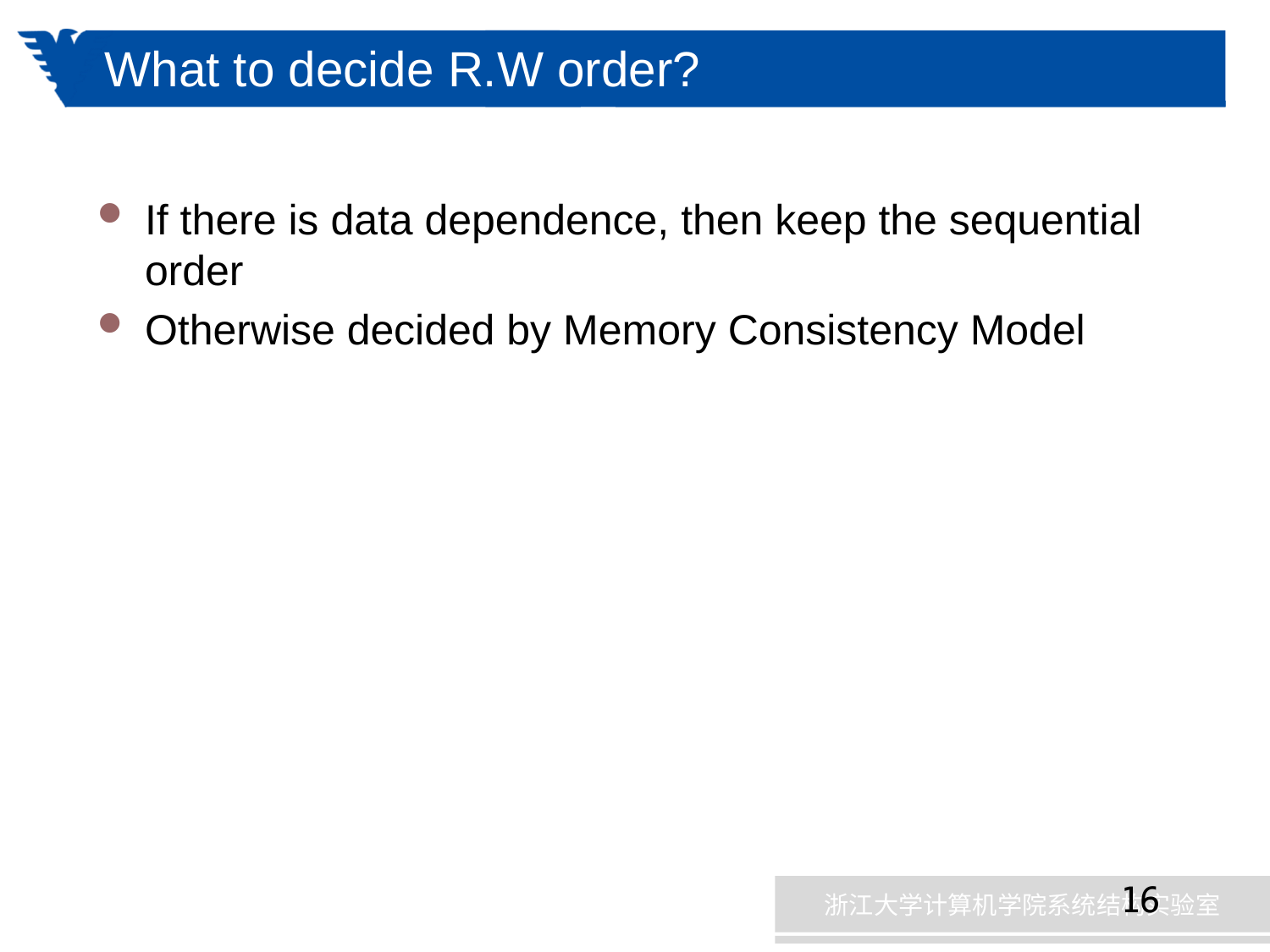

# What to decide R.W order?
If there is data dependence, then keep the sequential order
Otherwise decided by Memory Consistency Model